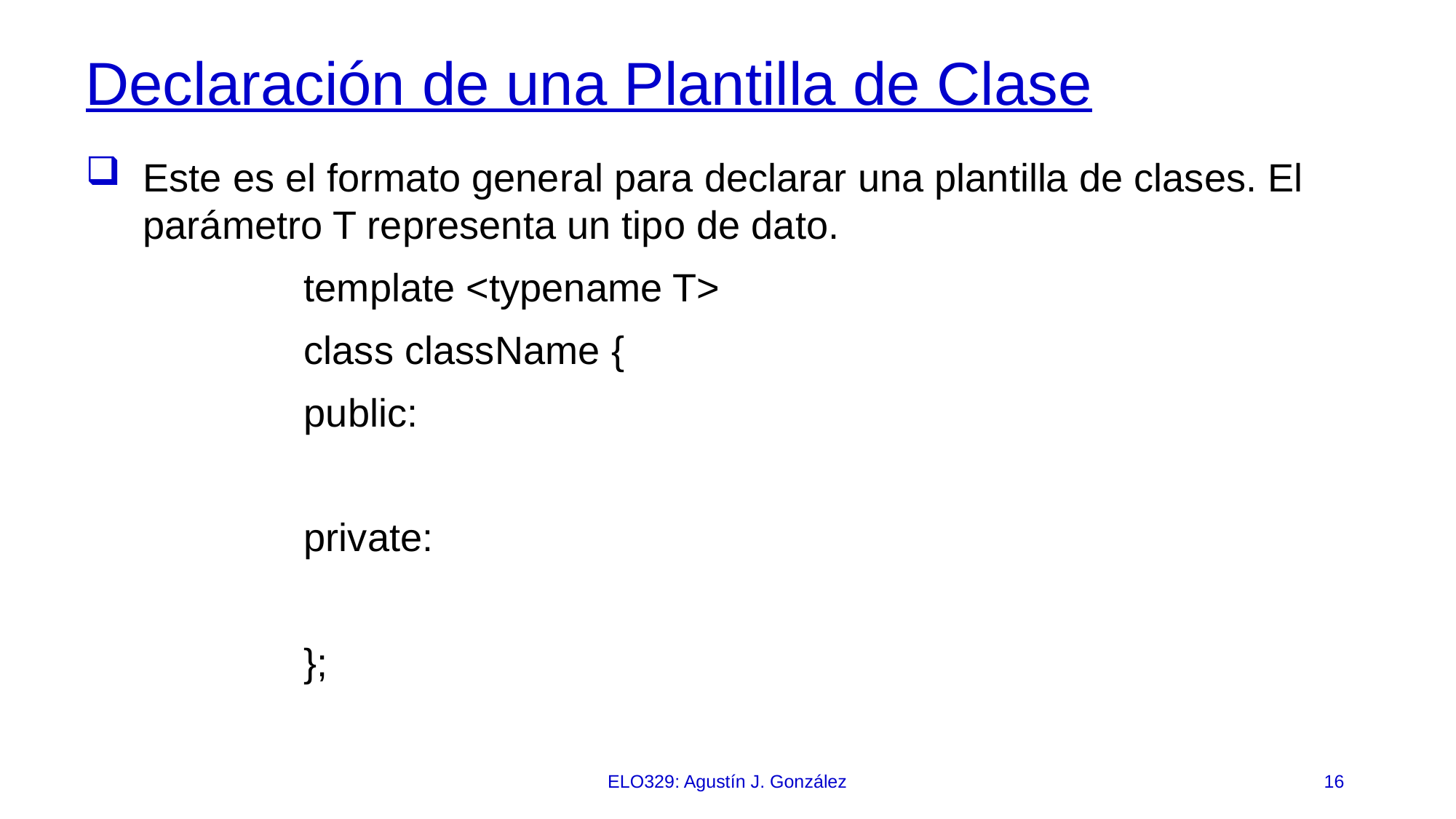

# Declaración de una Plantilla de Clase
Este es el formato general para declarar una plantilla de clases. El parámetro T representa un tipo de dato.
 		template <typename T>
  		class className {
  		public:

 		private:

 		};
ELO329: Agustín J. González
16